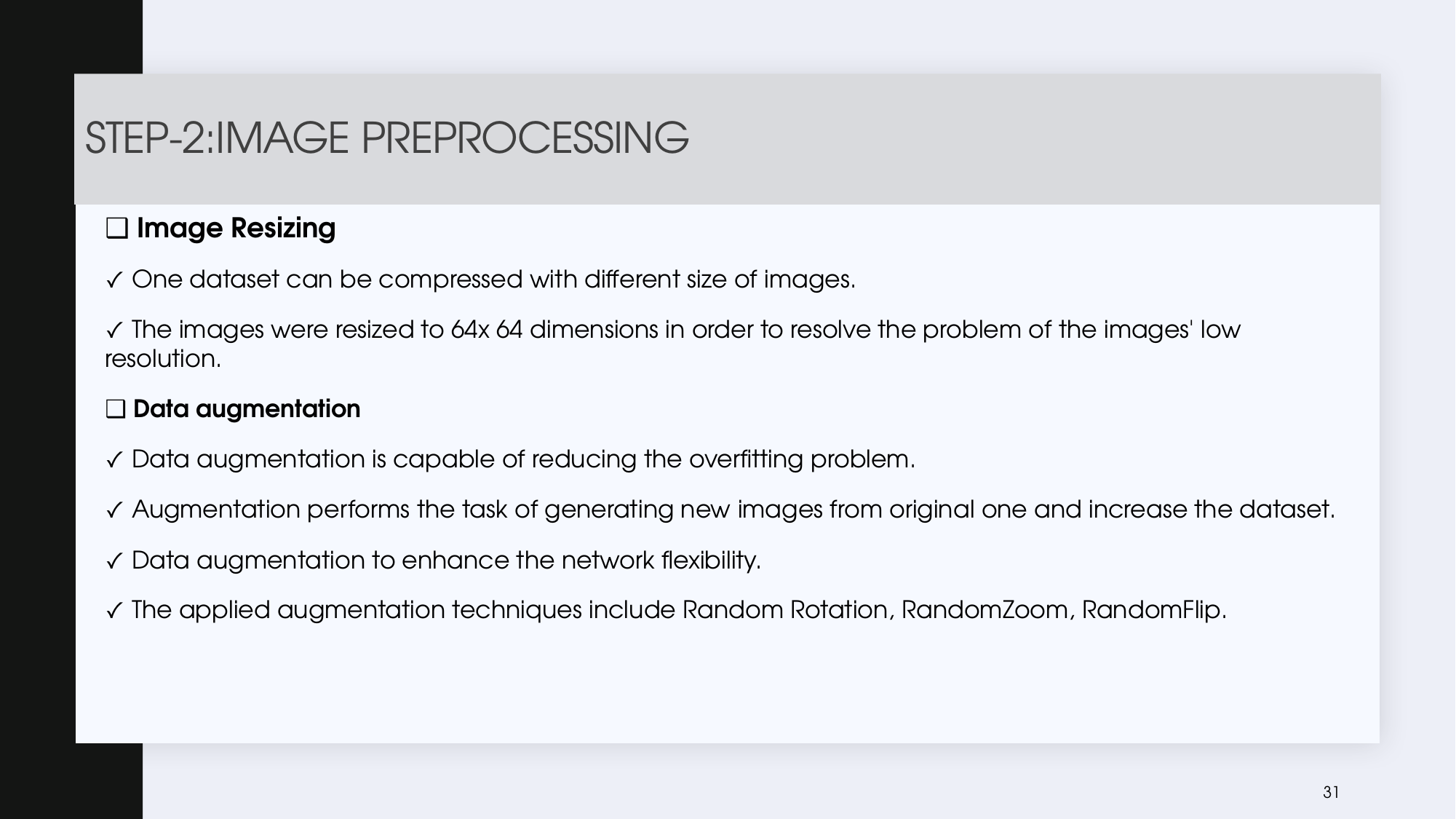

# Step-2:Image preprocessing
❑ Image Resizing
✓ One dataset can be compressed with different size of images.
✓ The images were resized to 64x 64 dimensions in order to resolve the problem of the images' low resolution.
❑ Data augmentation
✓ Data augmentation is capable of reducing the overfitting problem.
✓ Augmentation performs the task of generating new images from original one and increase the dataset.
✓ Data augmentation to enhance the network flexibility.
✓ The applied augmentation techniques include Random Rotation, RandomZoom, RandomFlip.
31